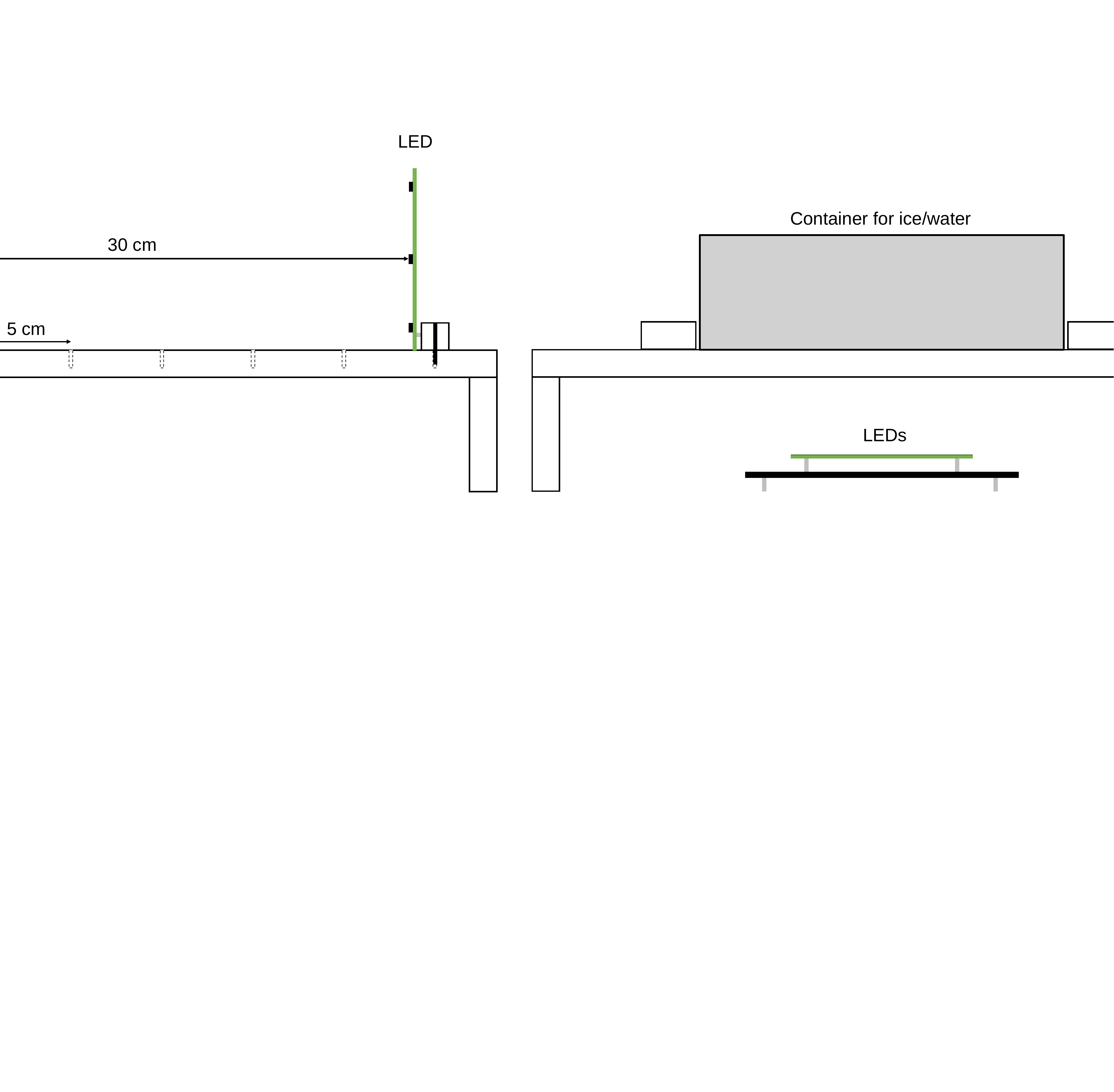

LED
sensor

30 cm

5 cm

Container for ice/water

LEDs